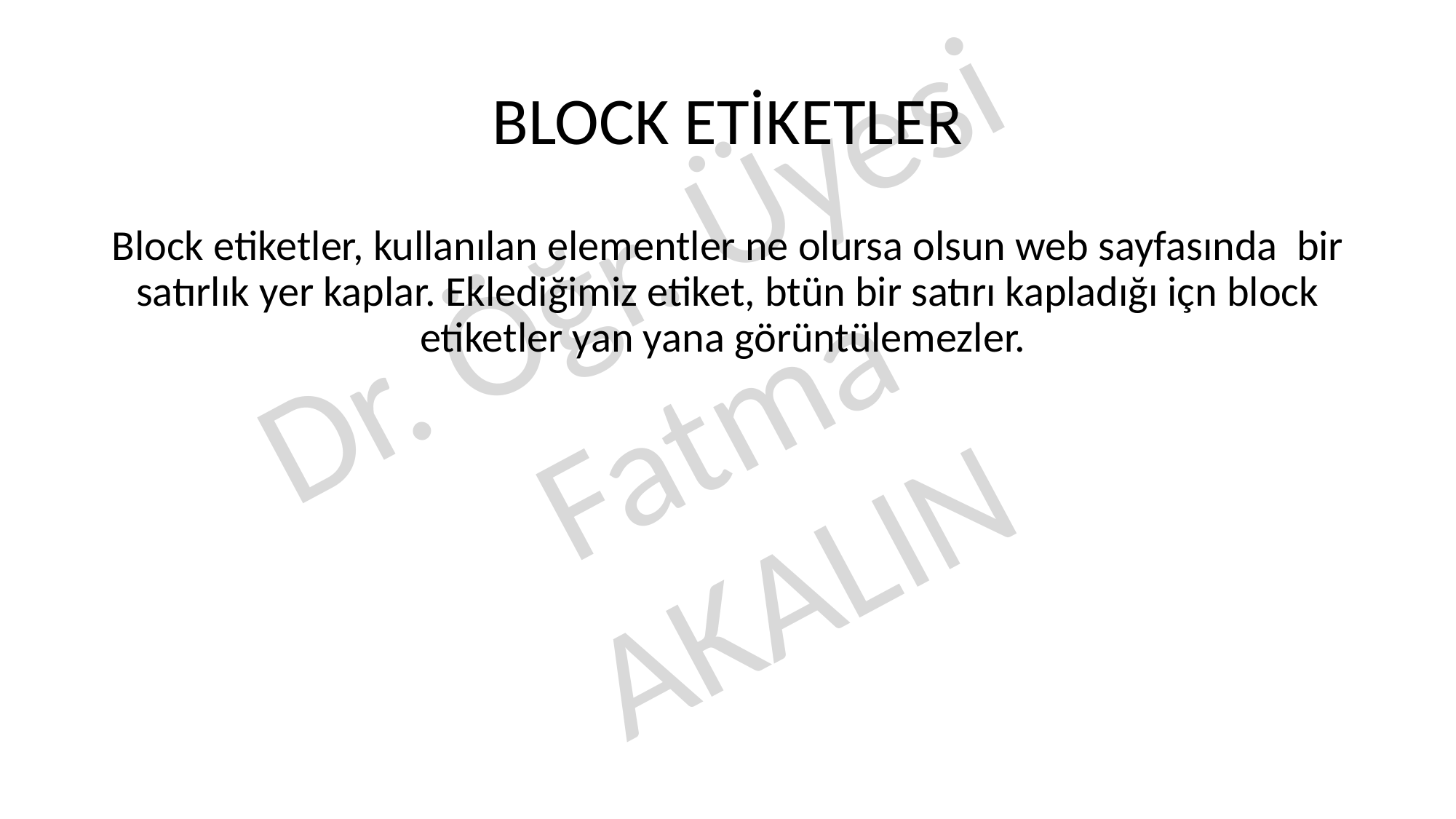

# BLOCK ETİKETLER
Block etiketler, kullanılan elementler ne olursa olsun web sayfasında  bir satırlık yer kaplar. Eklediğimiz etiket, btün bir satırı kapladığı içn block etiketler yan yana görüntülemezler.